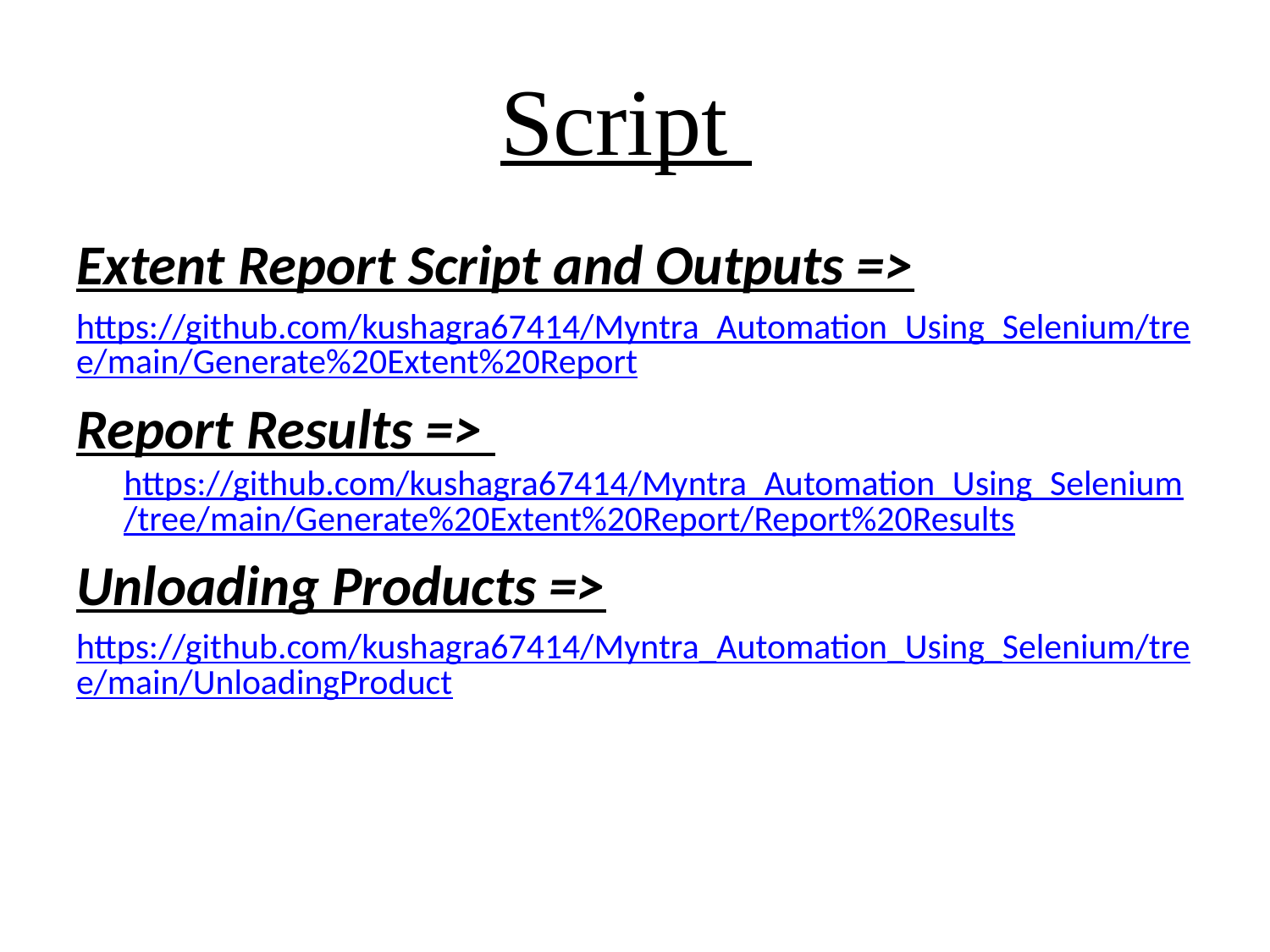

# Script
Extent Report Script and Outputs =>
https://github.com/kushagra67414/Myntra_Automation_Using_Selenium/tree/main/Generate%20Extent%20Report
Report Results => https://github.com/kushagra67414/Myntra_Automation_Using_Selenium/tree/main/Generate%20Extent%20Report/Report%20Results
Unloading Products =>
https://github.com/kushagra67414/Myntra_Automation_Using_Selenium/tree/main/UnloadingProduct